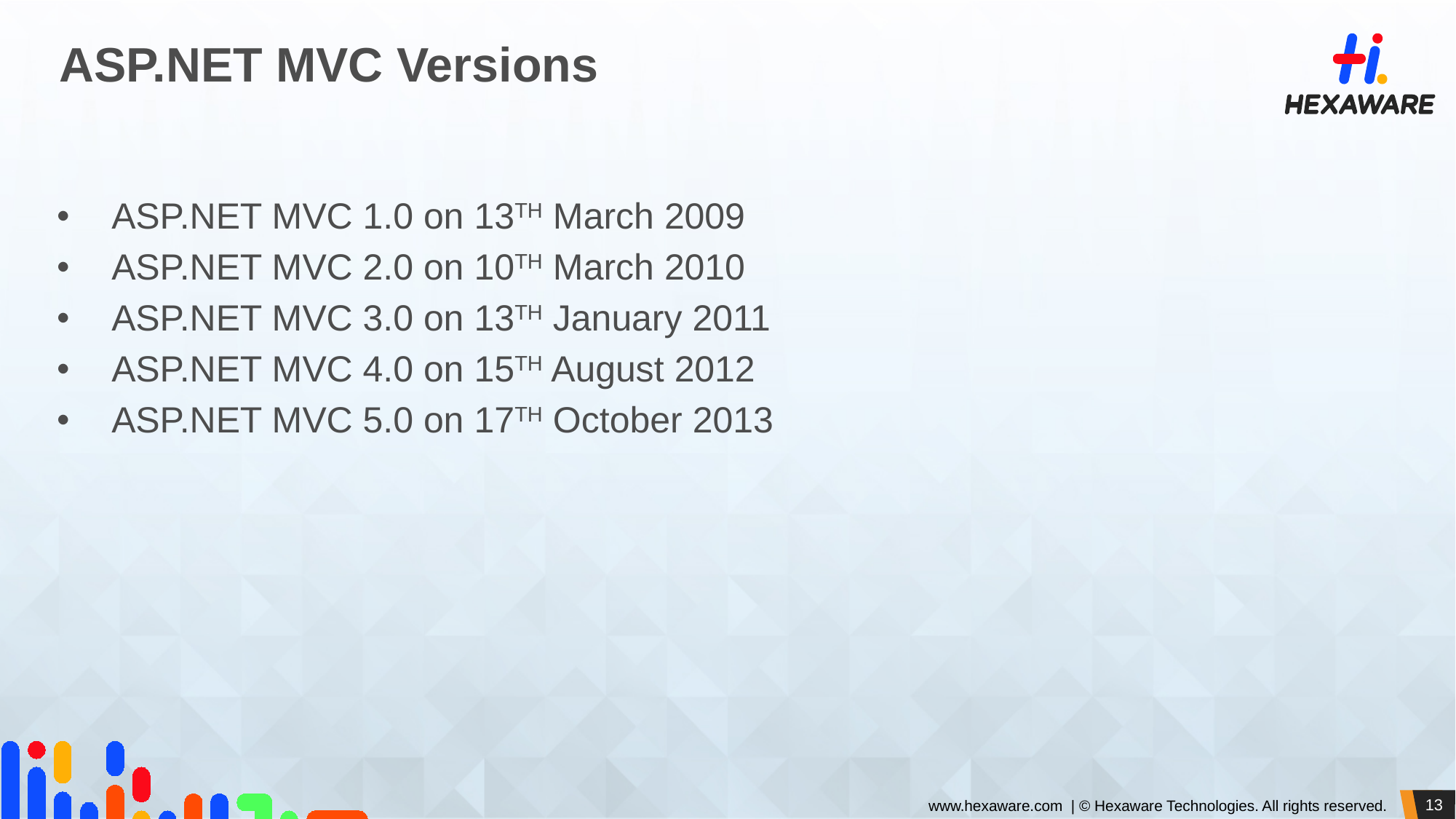

# ASP.NET MVC Versions
ASP.NET MVC 1.0 on 13TH March 2009
ASP.NET MVC 2.0 on 10TH March 2010
ASP.NET MVC 3.0 on 13TH January 2011
ASP.NET MVC 4.0 on 15TH August 2012
ASP.NET MVC 5.0 on 17TH October 2013